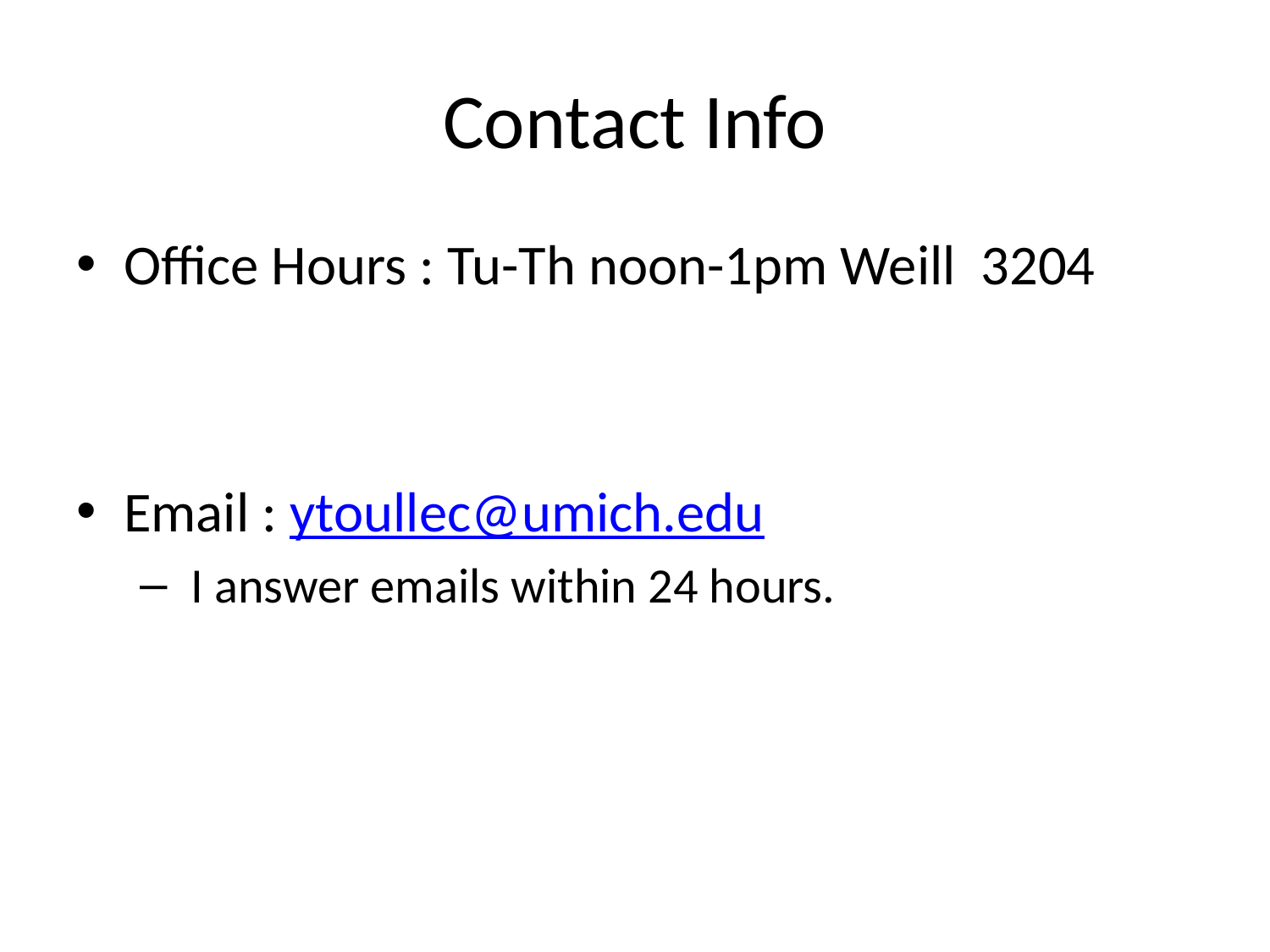

# Contact Info
Office Hours : Tu-Th noon-1pm Weill  3204

Email : ytoullec@umich.edu
 I answer emails within 24 hours.